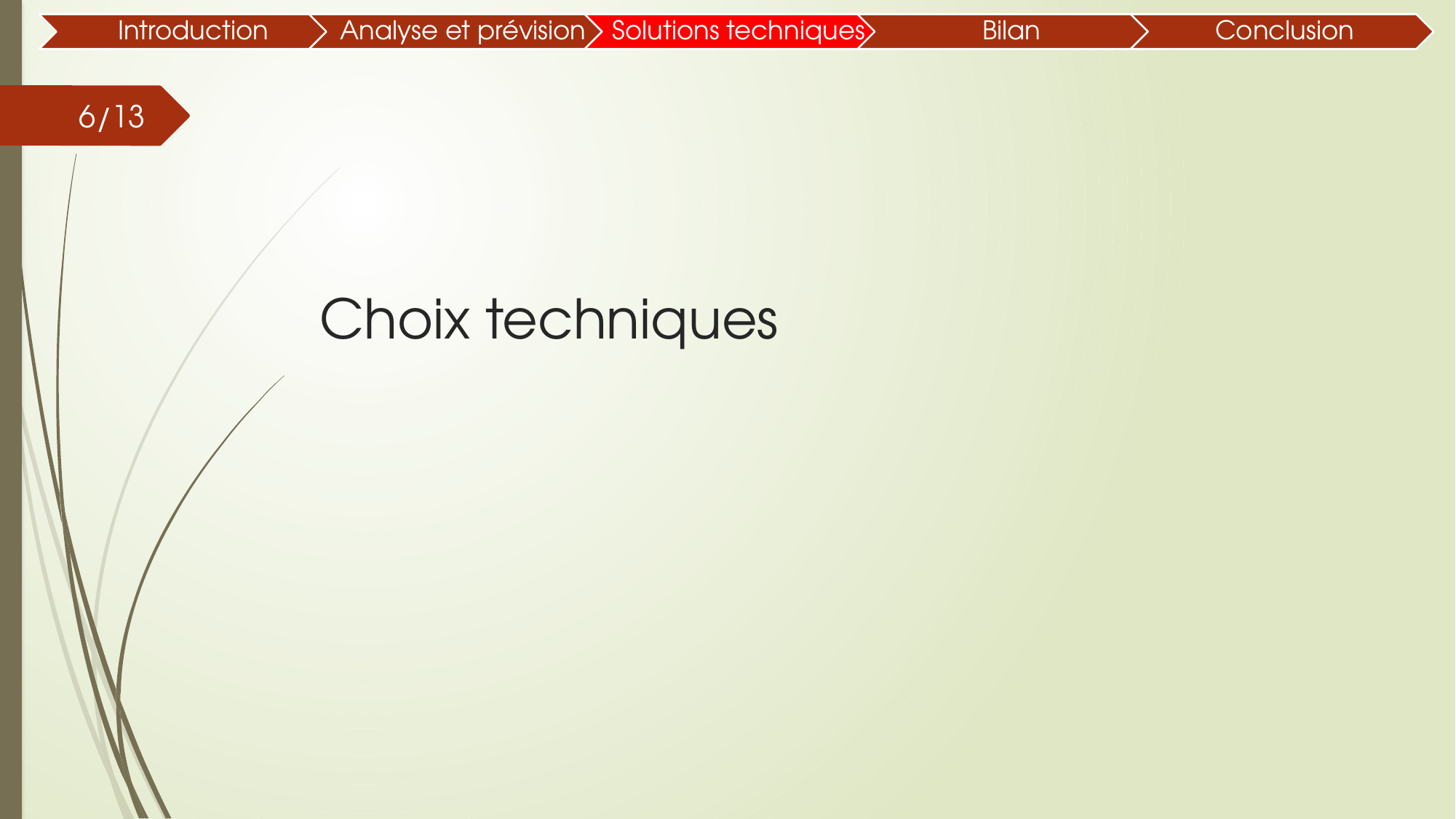

Introduction
Analyse et prévision
Solutions techniques
Bilan
Conclusion
6/13
# Choix techniques